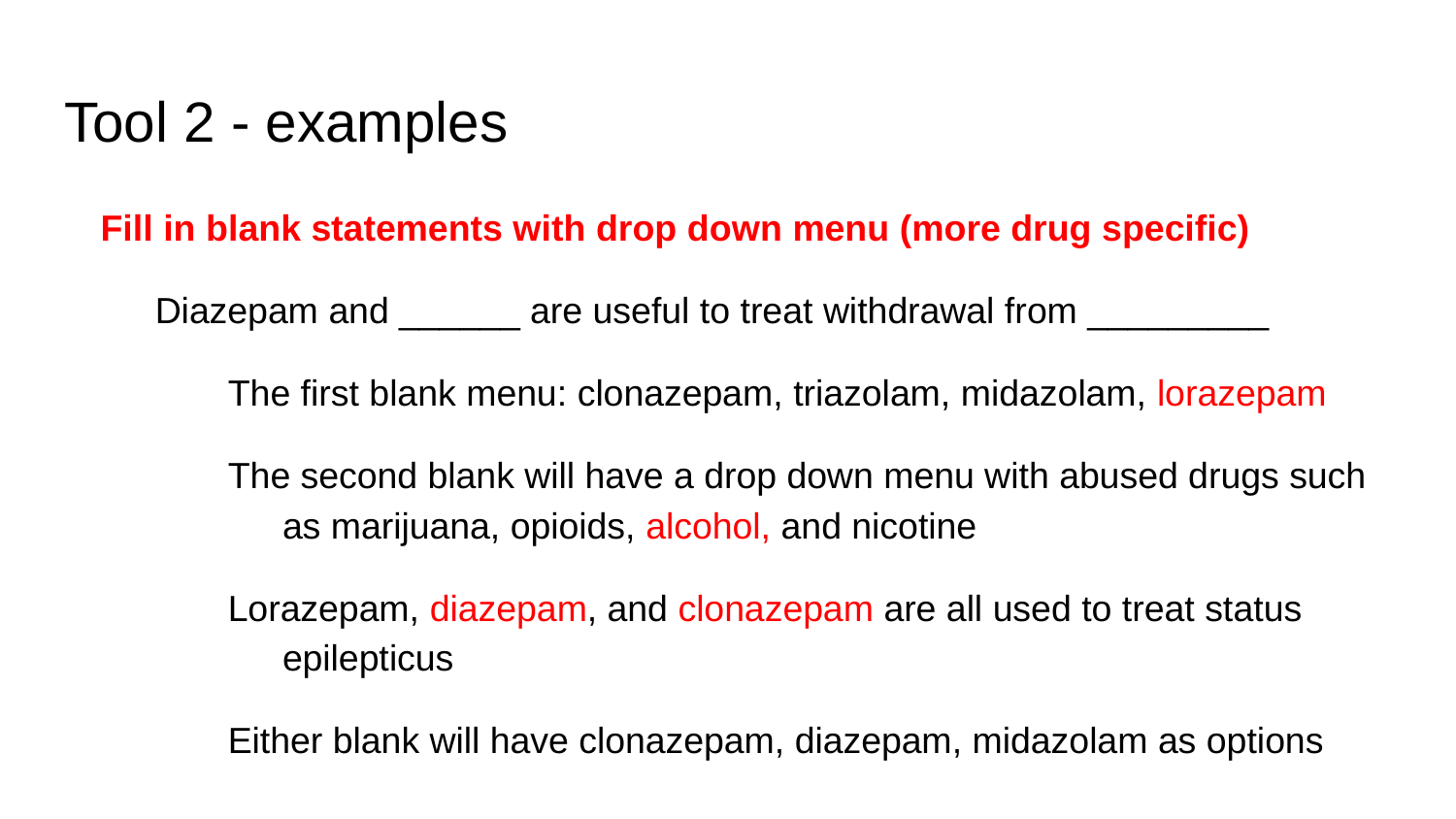

# Tool 2 - examples
Fill in blank statements with drop down menu (more drug specific)
Diazepam and ______ are useful to treat withdrawal from _________
The first blank menu: clonazepam, triazolam, midazolam, lorazepam
The second blank will have a drop down menu with abused drugs such as marijuana, opioids, alcohol, and nicotine
Lorazepam, diazepam, and clonazepam are all used to treat status epilepticus
Either blank will have clonazepam, diazepam, midazolam as options